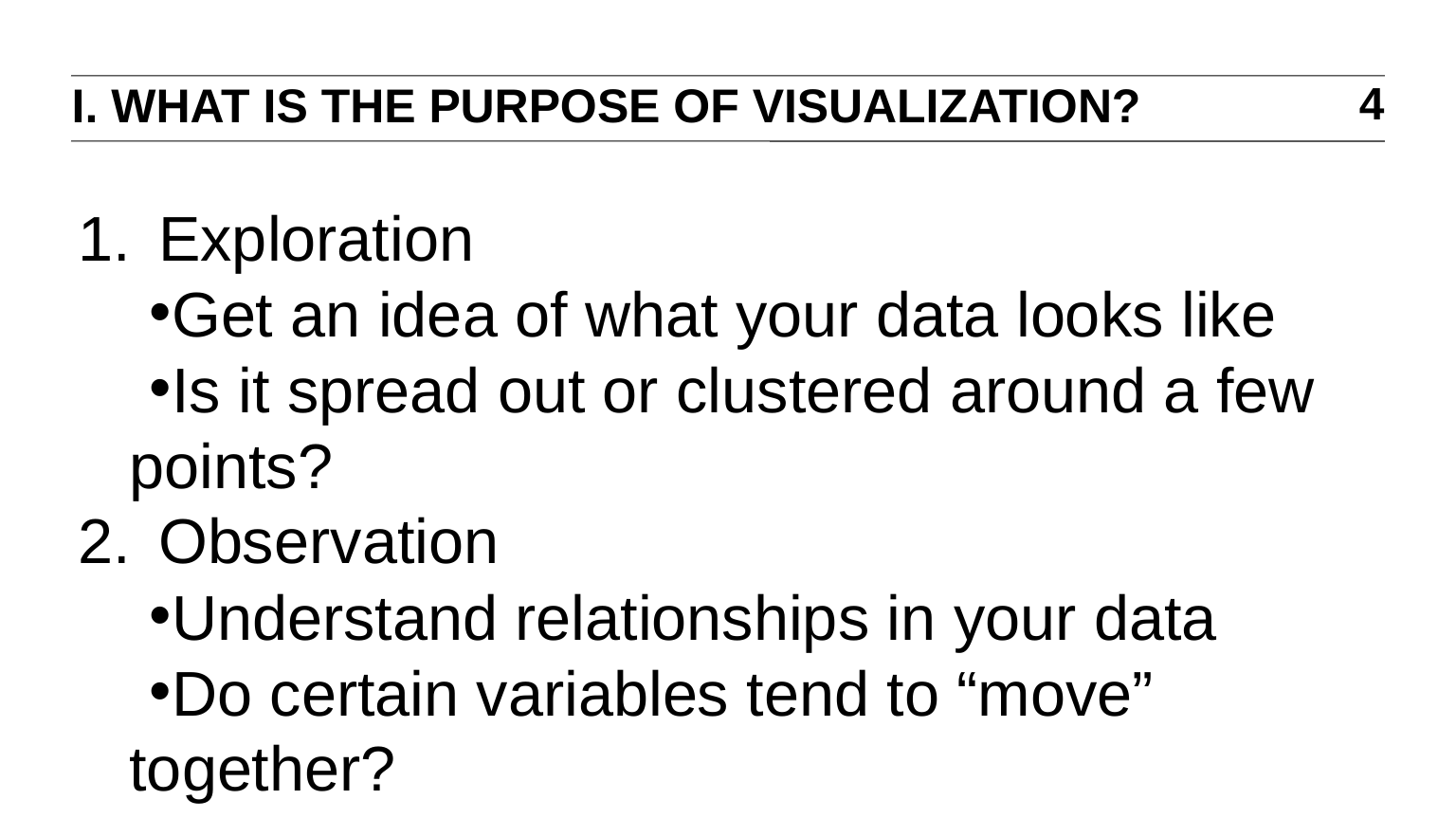

I. What is the purpose of visualization?
4
Exploration
Get an idea of what your data looks like
Is it spread out or clustered around a few points?
Observation
Understand relationships in your data
Do certain variables tend to “move” together?
Communication
Show your results to others